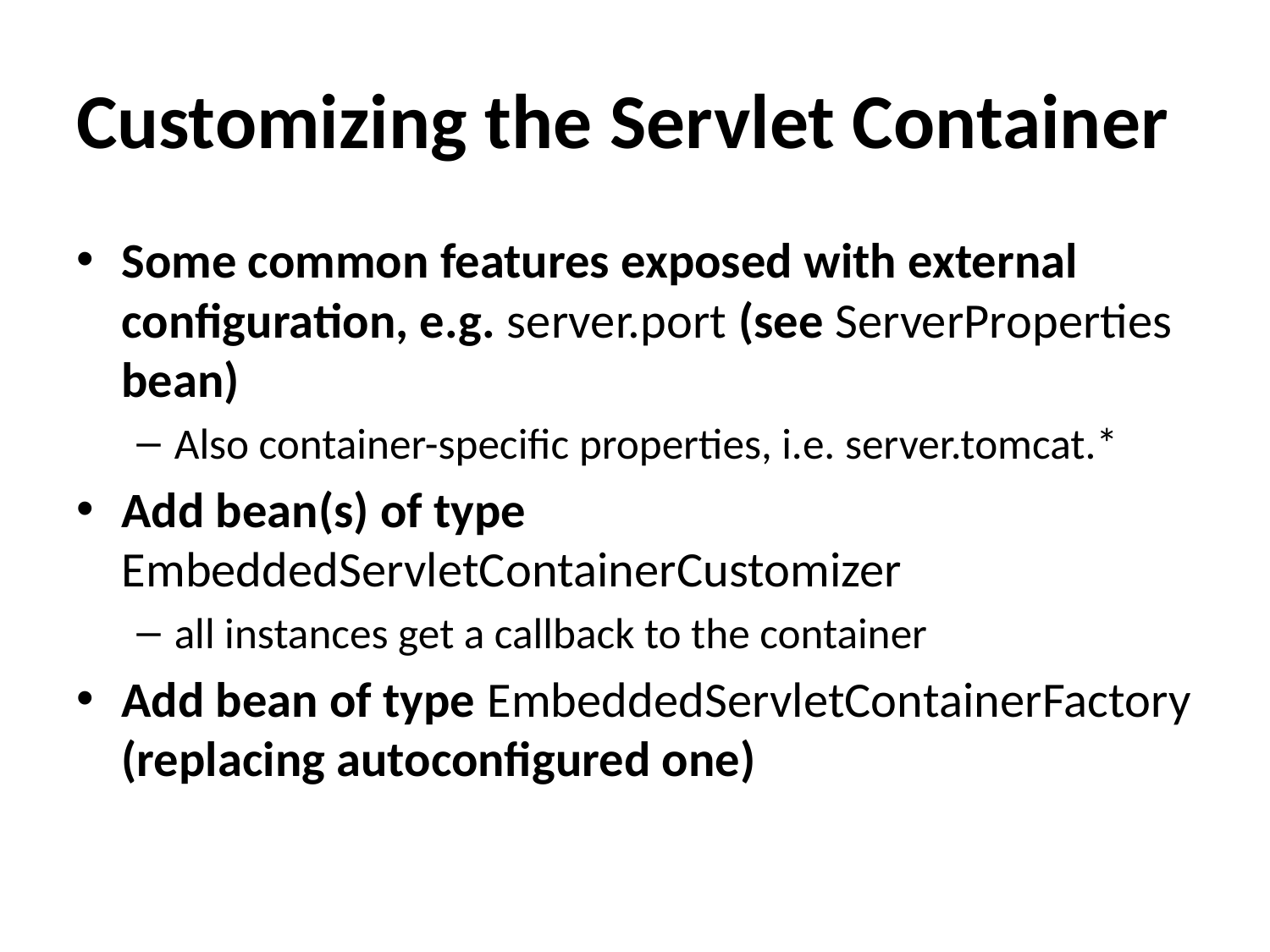

# Customizing the Servlet Container
Some common features exposed with external configuration, e.g. server.port (see ServerProperties bean)
Also container-specific properties, i.e. server.tomcat.*
Add bean(s) of type EmbeddedServletContainerCustomizer
all instances get a callback to the container
Add bean of type EmbeddedServletContainerFactory (replacing autoconfigured one)